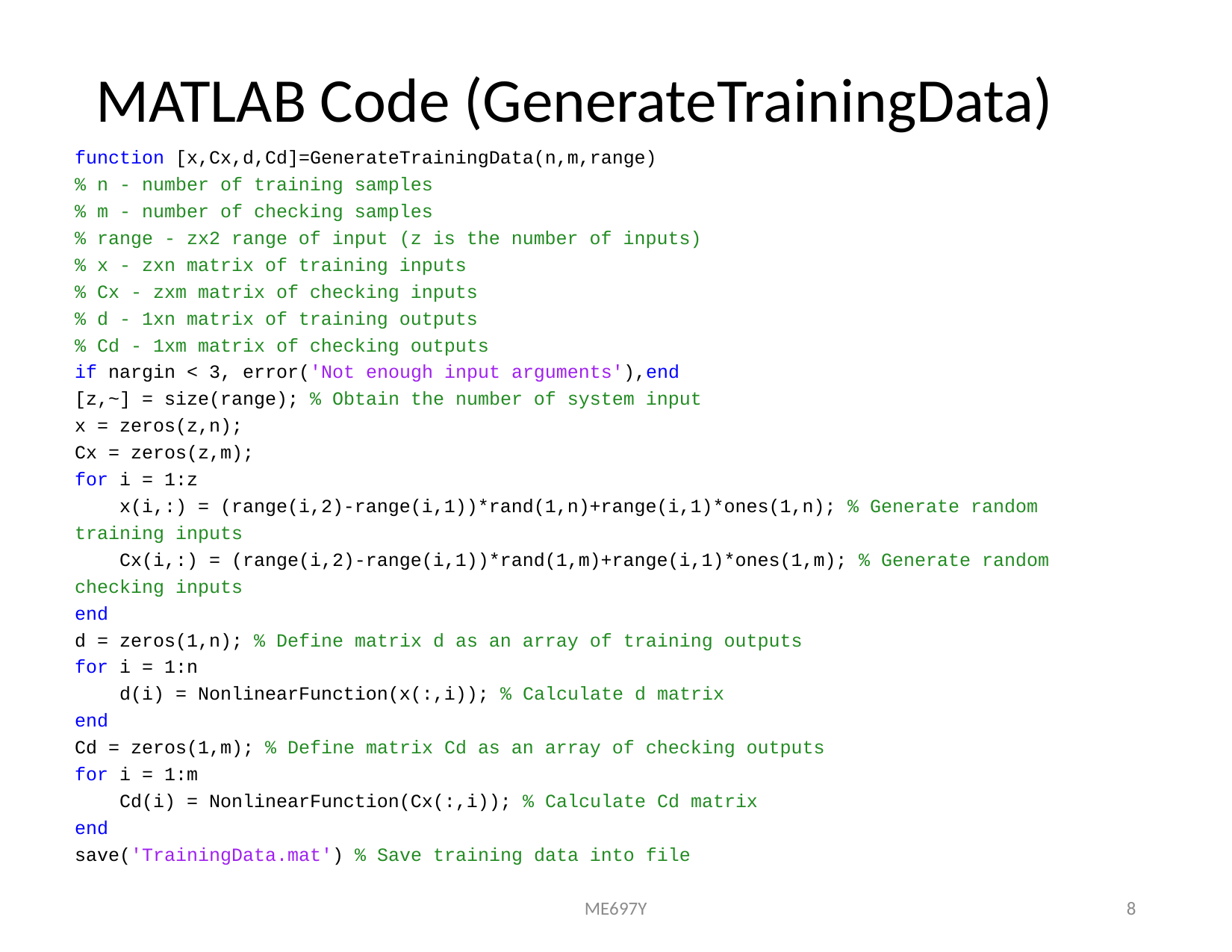

# MATLAB Code (GenerateTrainingData)
function [x,Cx,d,Cd]=GenerateTrainingData(n,m,range)
% n - number of training samples
% m - number of checking samples
% range - zx2 range of input (z is the number of inputs)
% x - zxn matrix of training inputs
% Cx - zxm matrix of checking inputs
% d - 1xn matrix of training outputs
% Cd - 1xm matrix of checking outputs
if nargin < 3, error('Not enough input arguments'),end
[z,~] = size(range); % Obtain the number of system input
x = zeros(z,n);
Cx = zeros(z,m);
for i = 1:z
    x(i,:) = (range(i,2)-range(i,1))*rand(1,n)+range(i,1)*ones(1,n); % Generate random training inputs
    Cx(i,:) = (range(i,2)-range(i,1))*rand(1,m)+range(i,1)*ones(1,m); % Generate random checking inputs
end
d = zeros(1,n); % Define matrix d as an array of training outputs
for i = 1:n
    d(i) = NonlinearFunction(x(:,i)); % Calculate d matrix
end
Cd = zeros(1,m); % Define matrix Cd as an array of checking outputs
for i = 1:m
    Cd(i) = NonlinearFunction(Cx(:,i)); % Calculate Cd matrix
end
save('TrainingData.mat') % Save training data into file
ME697Y
8